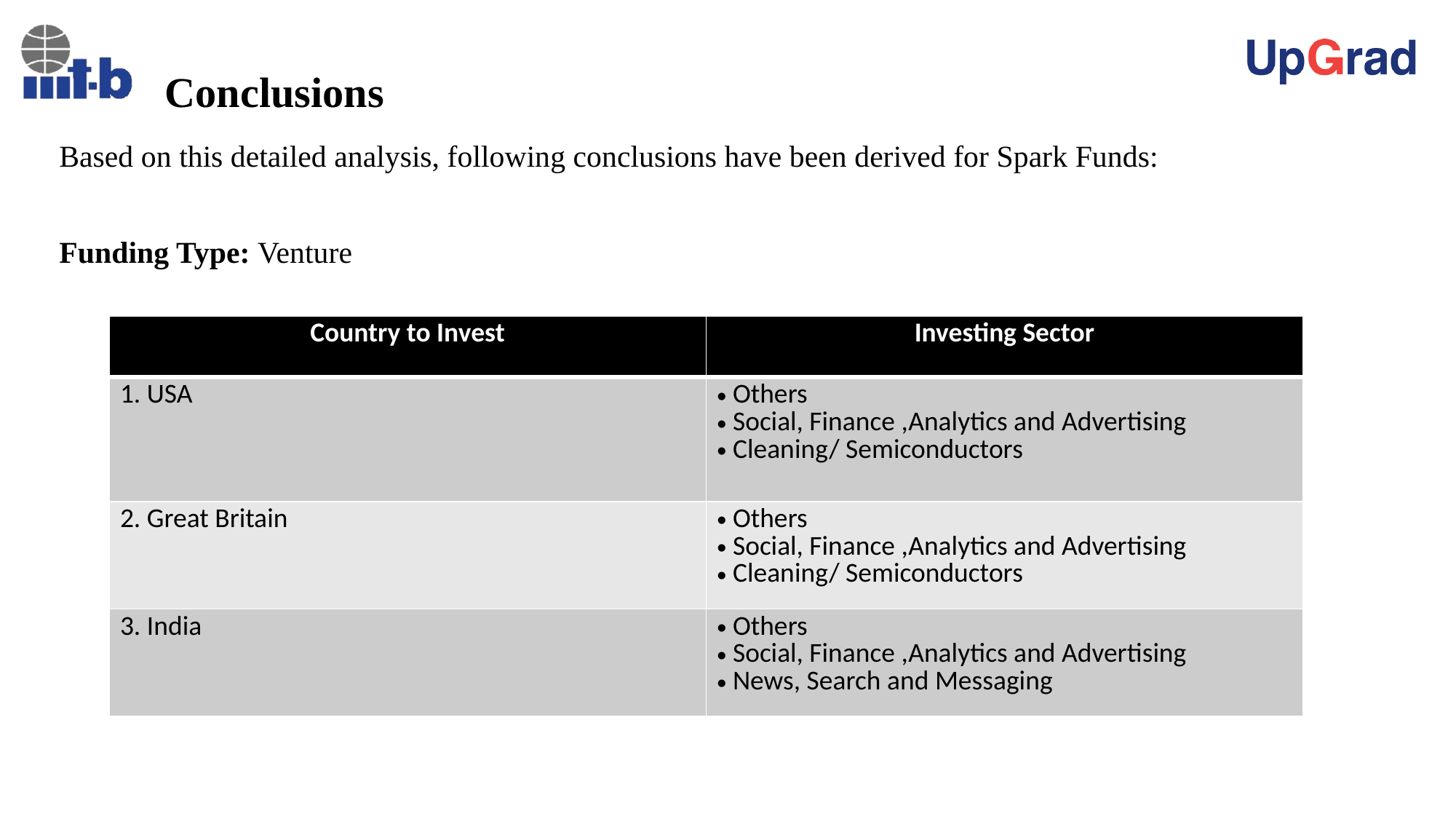

# Conclusions
Based on this detailed analysis, following conclusions have been derived for Spark Funds:

Funding Type: Venture

| Country to Invest | Investing Sector |
| --- | --- |
| 1. USA | Others Social, Finance ,Analytics and Advertising Cleaning/ Semiconductors |
| 2. Great Britain | Others Social, Finance ,Analytics and Advertising Cleaning/ Semiconductors |
| 3. India | Others Social, Finance ,Analytics and Advertising News, Search and Messaging |